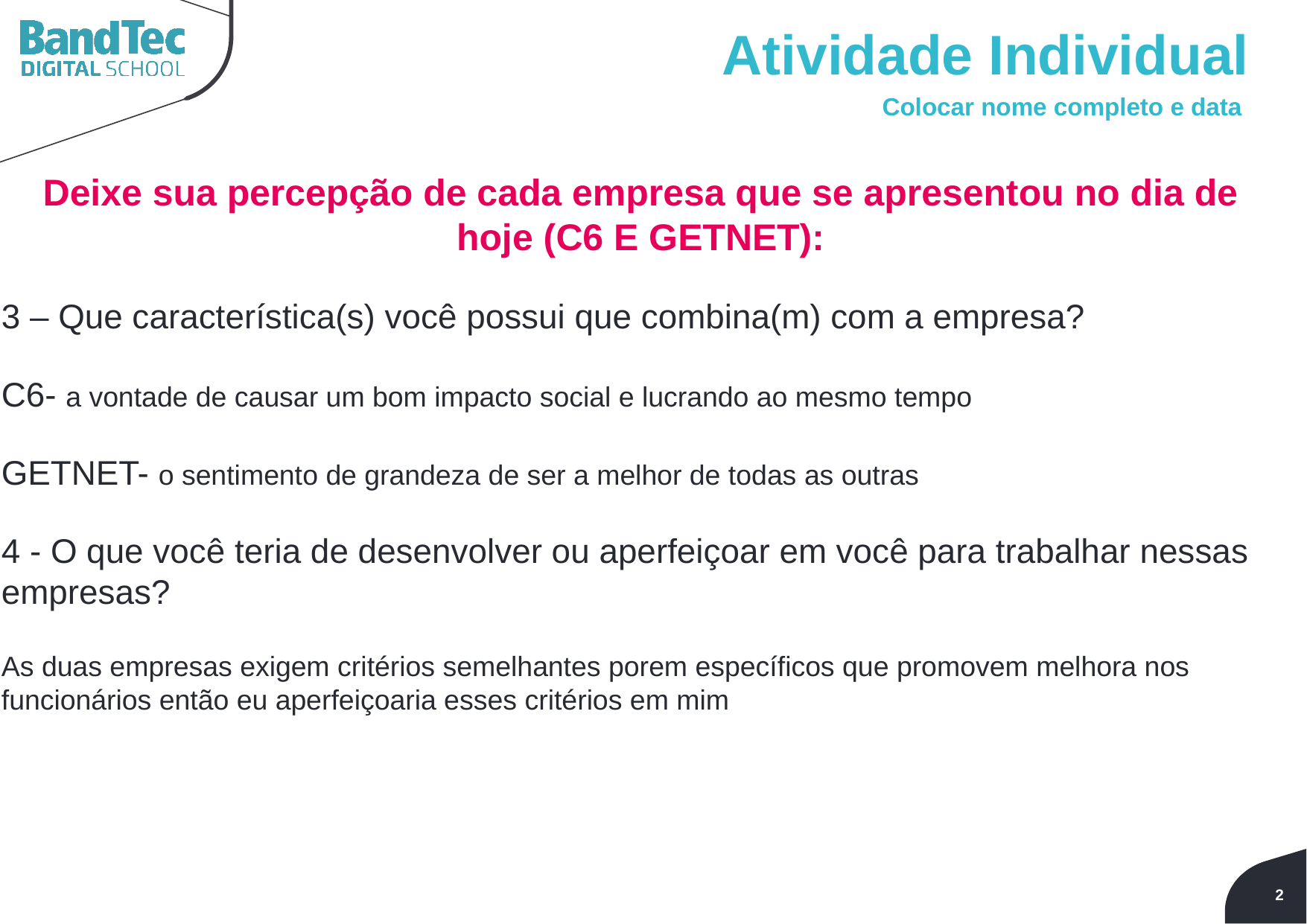

Atividade Individual
Colocar nome completo e data

Deixe sua percepção de cada empresa que se apresentou no dia de hoje (C6 E GETNET):
3 – Que característica(s) você possui que combina(m) com a empresa?
C6- a vontade de causar um bom impacto social e lucrando ao mesmo tempo
GETNET- o sentimento de grandeza de ser a melhor de todas as outras
4 - O que você teria de desenvolver ou aperfeiçoar em você para trabalhar nessas empresas?
As duas empresas exigem critérios semelhantes porem específicos que promovem melhora nos funcionários então eu aperfeiçoaria esses critérios em mim
2